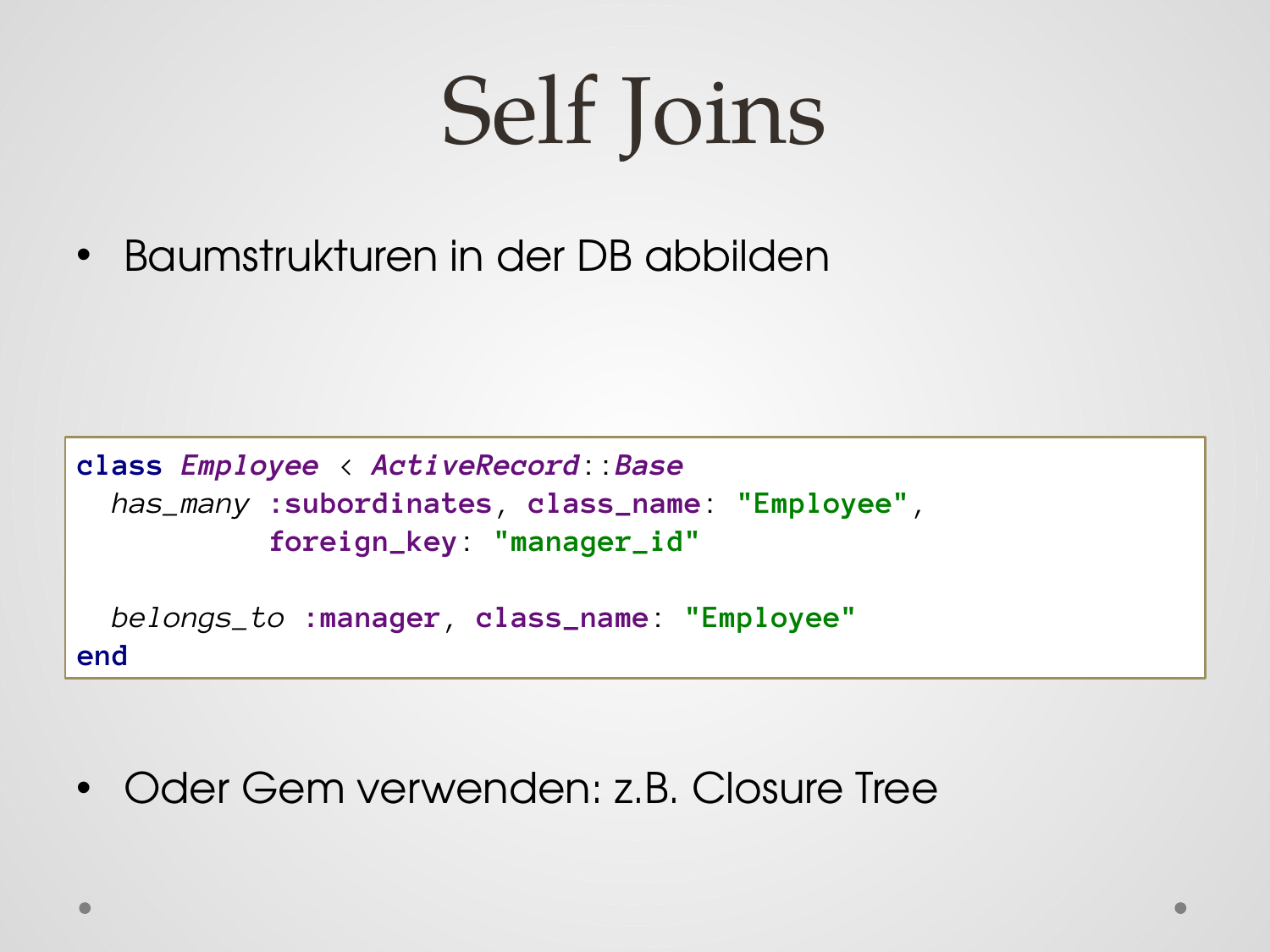

# Self Joins
Baumstrukturen in der DB abbilden

Oder Gem verwenden: z.B. Closure Tree
class Employee < ActiveRecord::Base
  has_many :subordinates, class_name: "Employee",
           foreign_key: "manager_id"
  belongs_to :manager, class_name: "Employee"
end